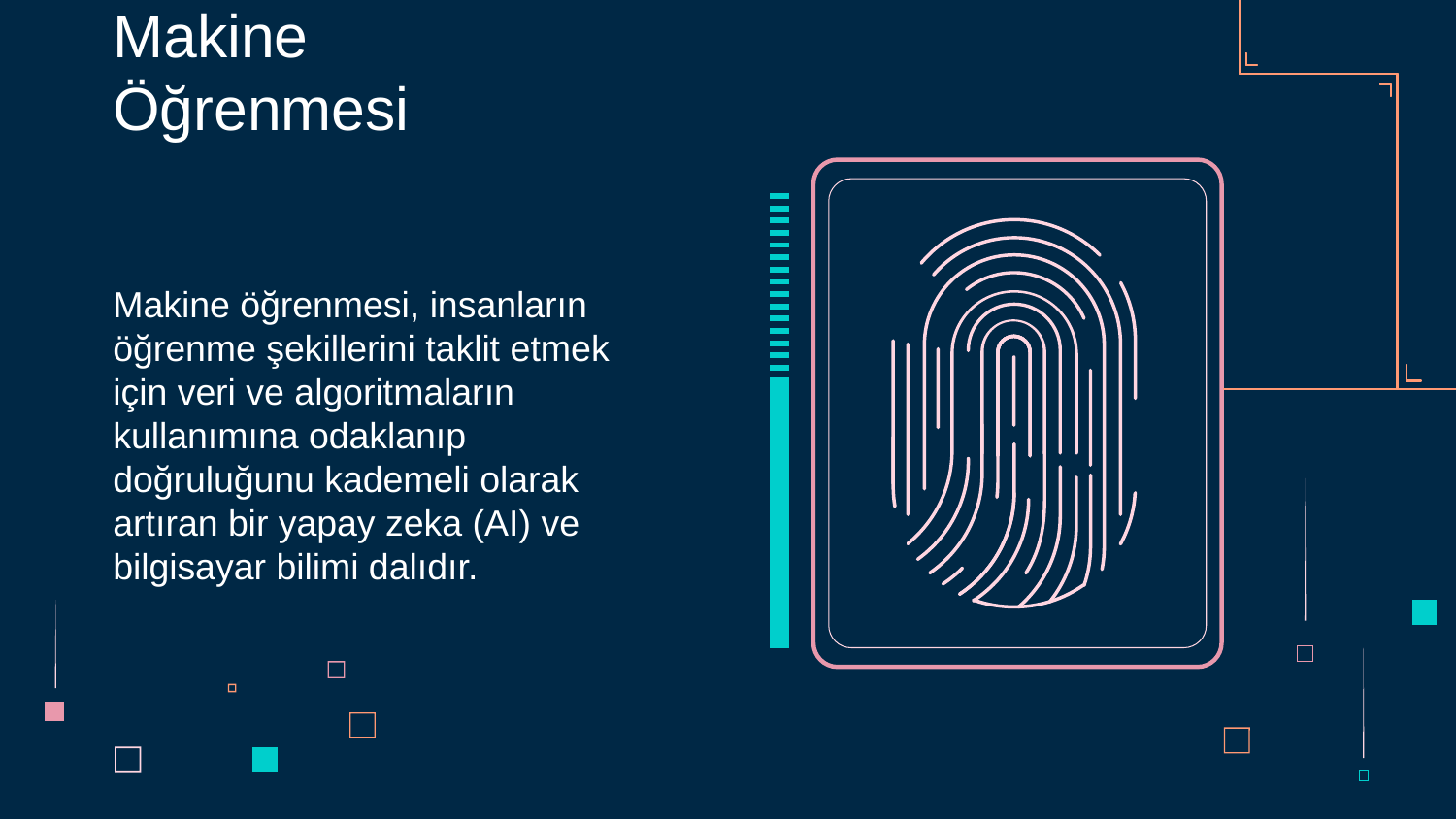

# Makine Öğrenmesi

Makine öğrenmesi, insanların öğrenme şekillerini taklit etmek için veri ve algoritmaların kullanımına odaklanıp doğruluğunu kademeli olarak artıran bir yapay zeka (AI) ve bilgisayar bilimi dalıdır.